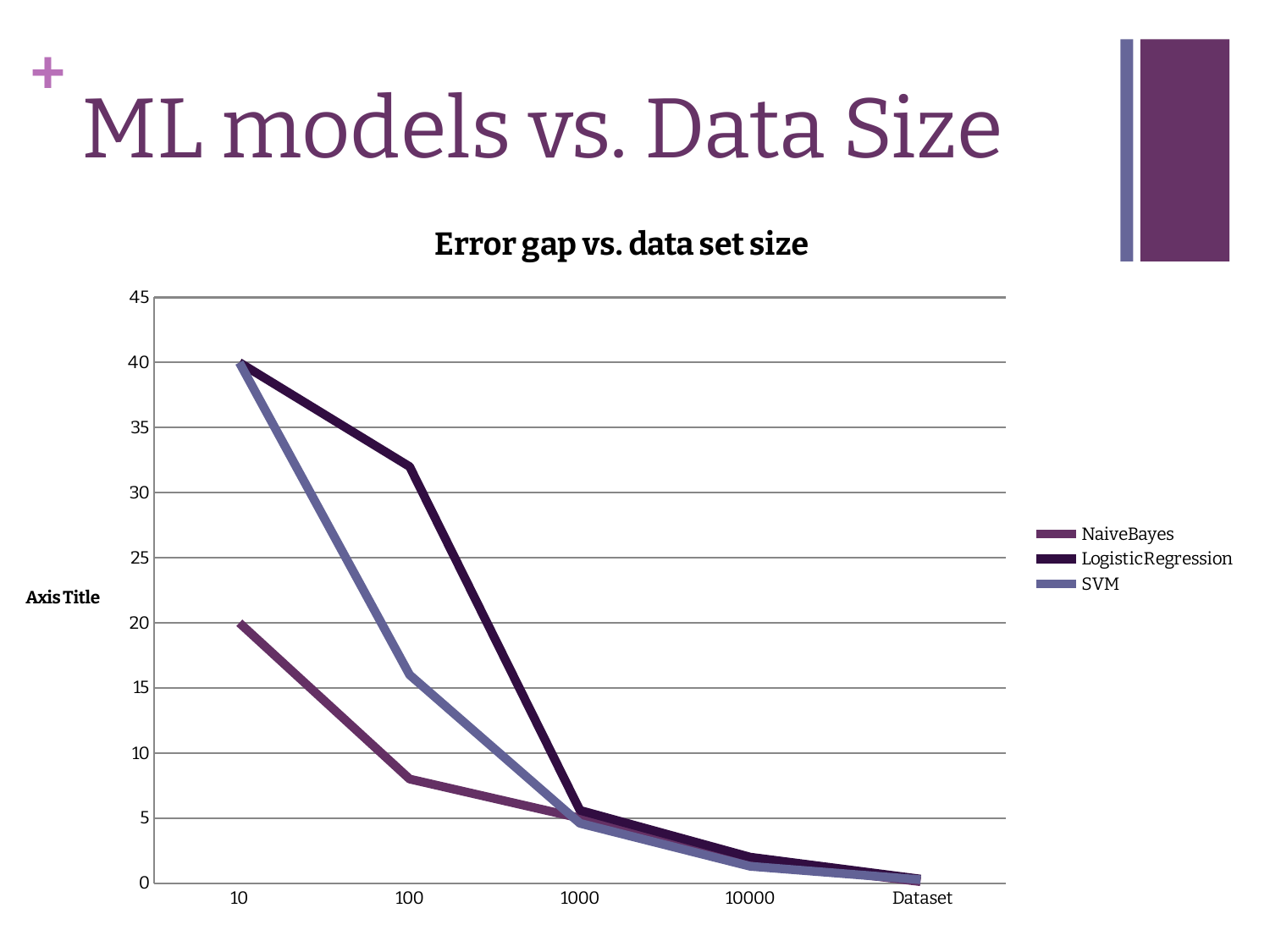

# ML models vs. Data Size

### Chart: Error gap vs. data set size

| Category | NaiveBayes | LogisticRegression | SVM |
|---|---|---|---|
| 10 | 20.0 | 40.0 | 40.0 |
| 100 | 8.0 | 32.0 | 16.0 |
| 1000 | 5.0 | 5.600000000000008 | 4.600000000000008 |
| 10000 | 1.700000000000003 | 2.0 | 1.2999999999999967 |
|  Dataset | 0.11920000000000601 | 0.3162999999999981 | 0.27069999999999106 |